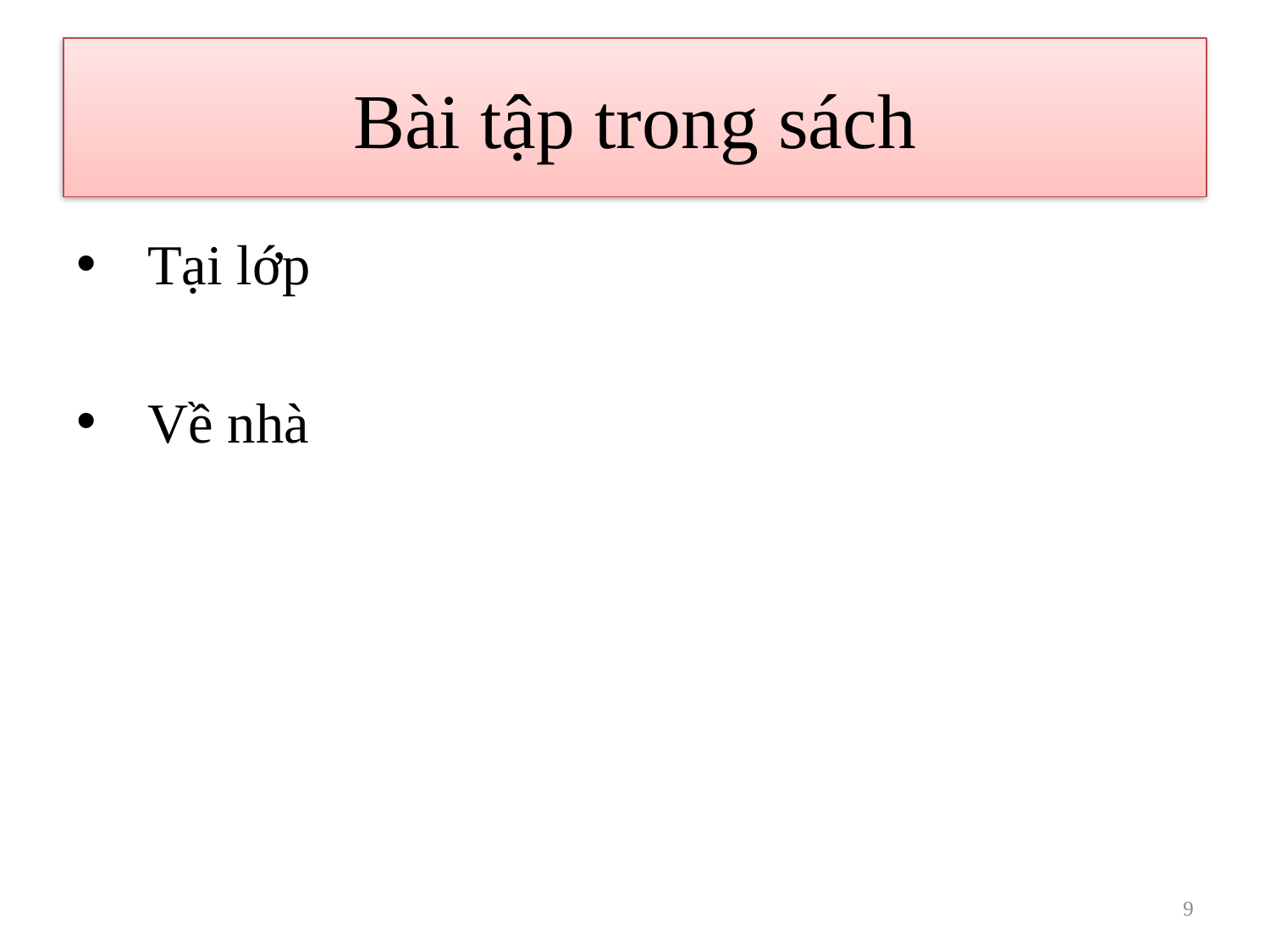

# Bài tập trong sách
Tại lớp

Về nhà
9